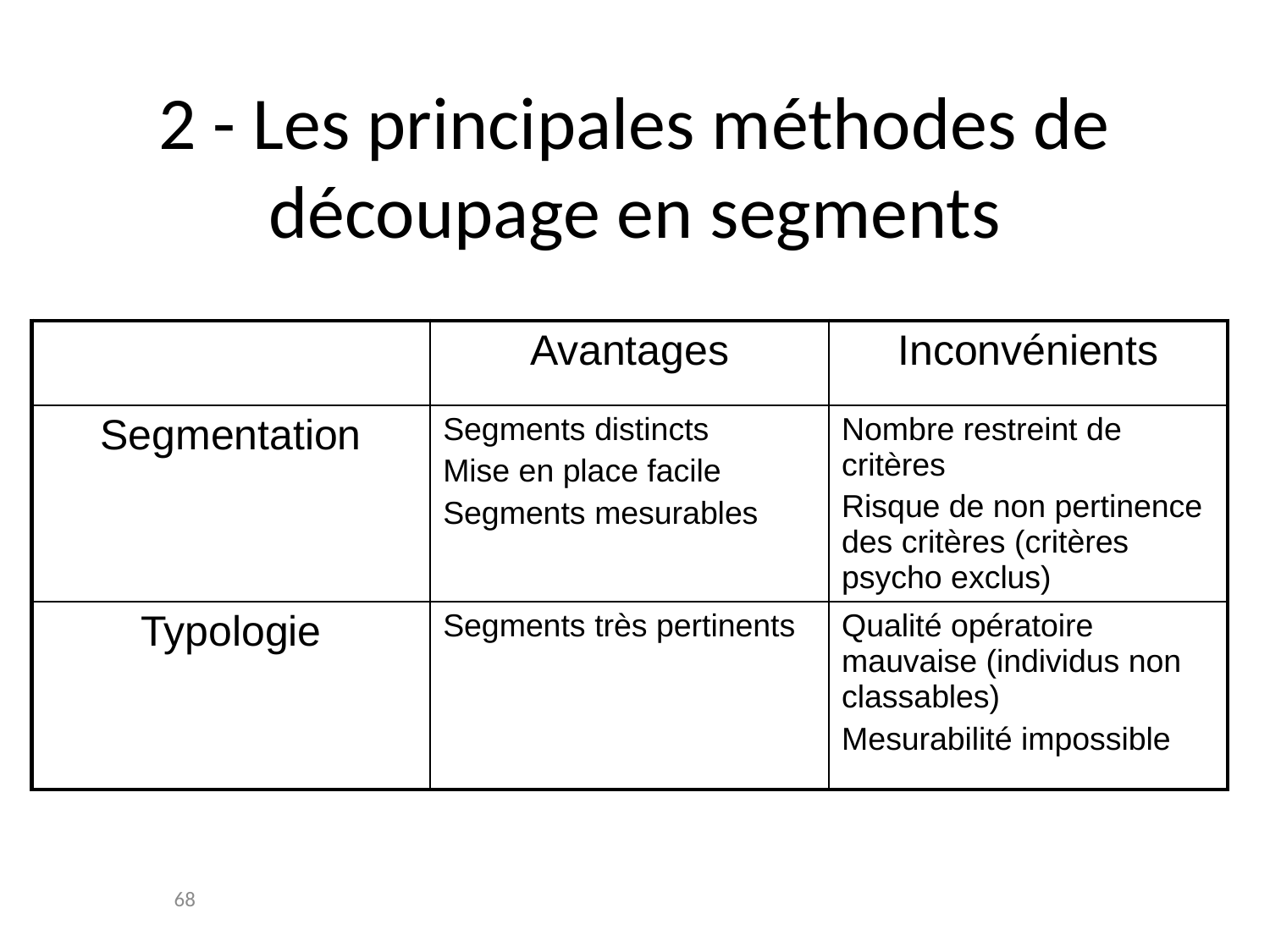

# 2 - Les principales méthodes de découpage en segments
|  | Avantages | Inconvénients |
| --- | --- | --- |
| Segmentation | Segments distincts Mise en place facile Segments mesurables | Nombre restreint de critères Risque de non pertinence des critères (critères psycho exclus) |
| Typologie | Segments très pertinents | Qualité opératoire mauvaise (individus non classables) Mesurabilité impossible |
68